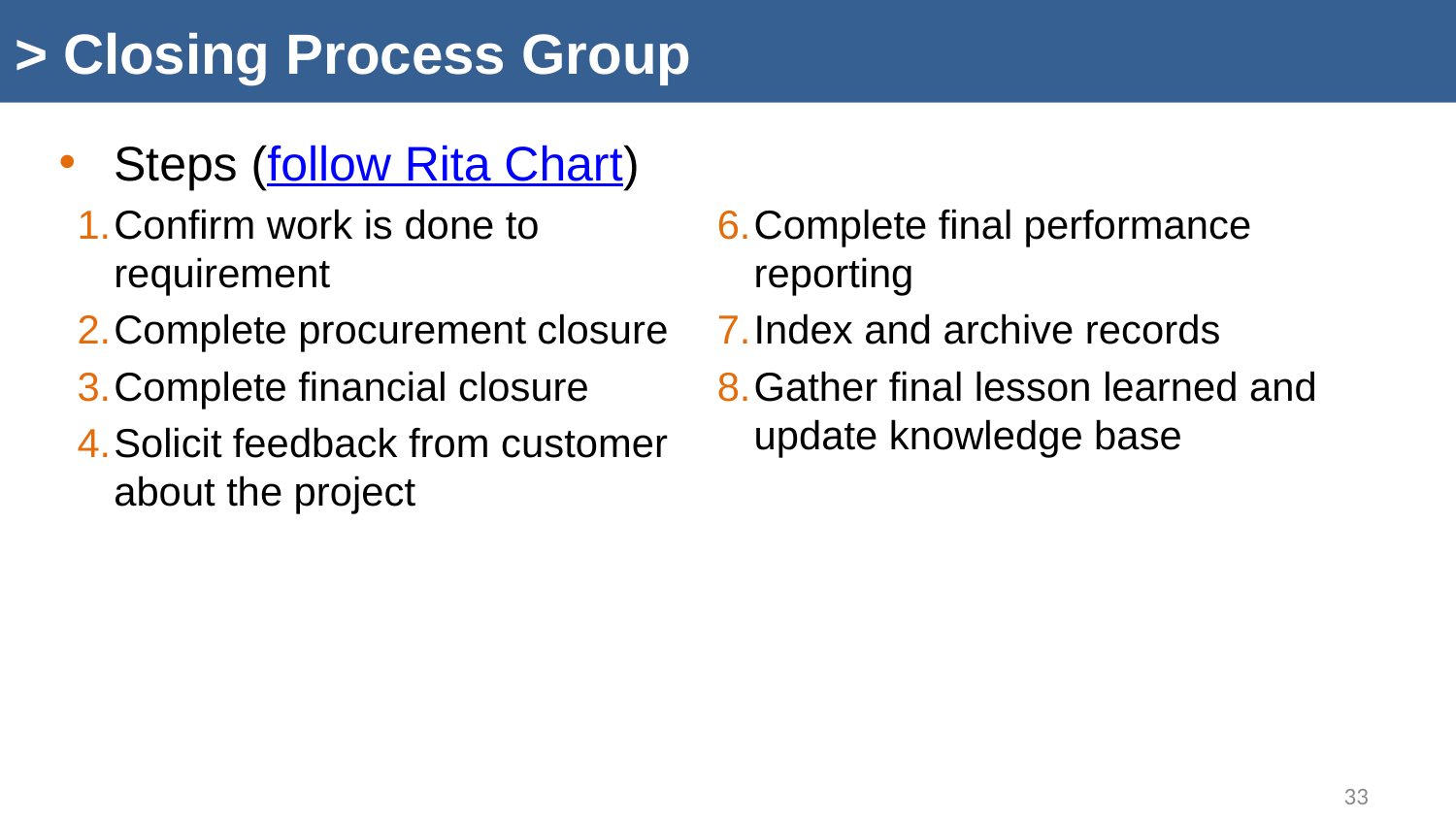

# > Closing Process Group
Steps (follow Rita Chart)
Confirm work is done to requirement
Complete procurement closure
Complete financial closure
Solicit feedback from customer about the project

Complete final performance reporting
Index and archive records
Gather final lesson learned and update knowledge base

33